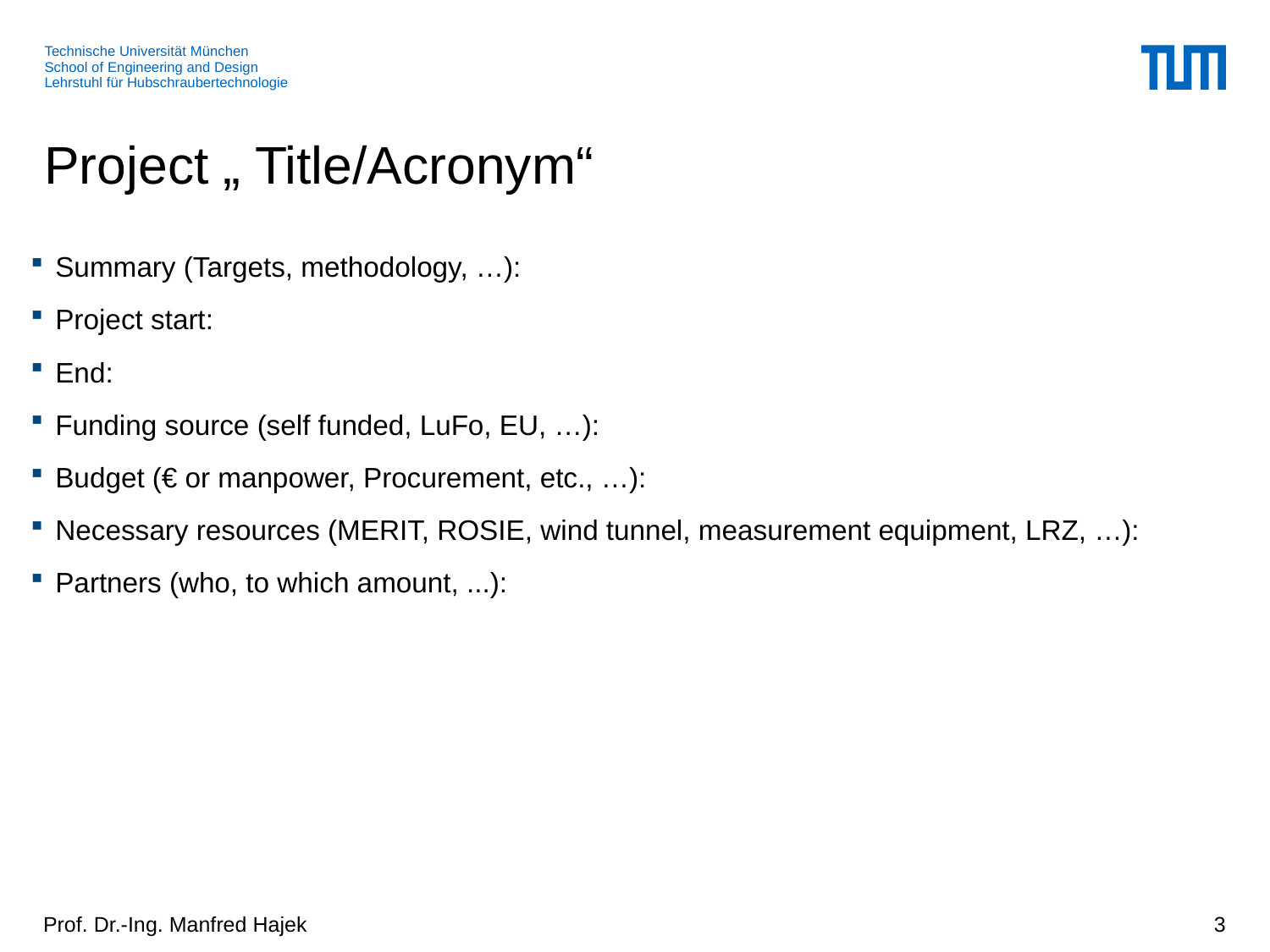

# Project „ Title/Acronym“
Summary (Targets, methodology, …):
Project start:
End:
Funding source (self funded, LuFo, EU, …):
Budget (€ or manpower, Procurement, etc., …):
Necessary resources (MERIT, ROSIE, wind tunnel, measurement equipment, LRZ, …):
Partners (who, to which amount, ...):

Prof. Dr.-Ing. Manfred Hajek
3